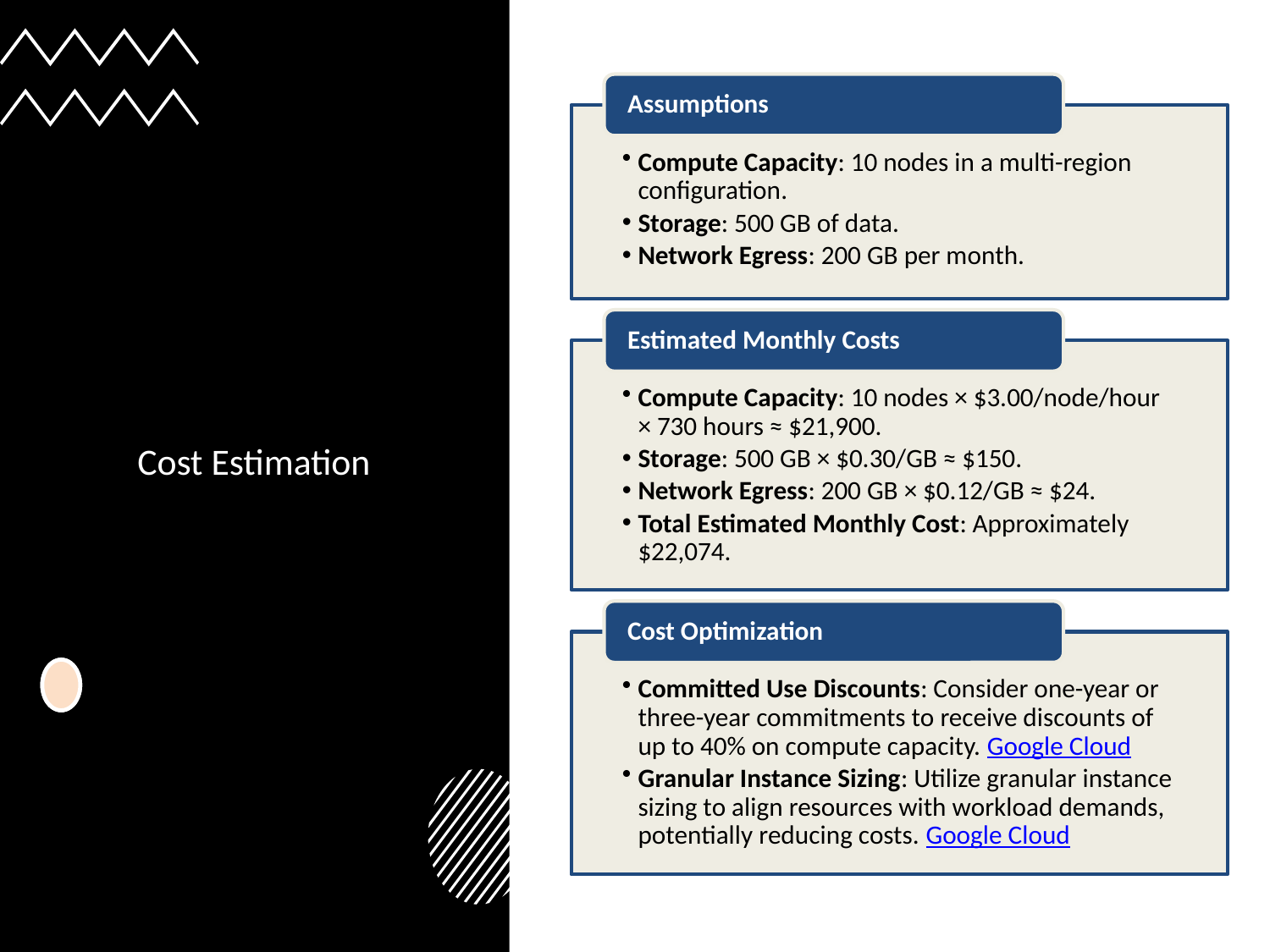

Compute Capacity: 10 nodes in a multi-region configuration.
Storage: 500 GB of data.
Network Egress: 200 GB per month.
Assumptions
Compute Capacity: 10 nodes × $3.00/node/hour × 730 hours ≈ $21,900.
Storage: 500 GB × $0.30/GB ≈ $150.
Network Egress: 200 GB × $0.12/GB ≈ $24.
Total Estimated Monthly Cost: Approximately $22,074.
Estimated Monthly Costs
Committed Use Discounts: Consider one-year or three-year commitments to receive discounts of up to 40% on compute capacity. Google Cloud
Granular Instance Sizing: Utilize granular instance sizing to align resources with workload demands, potentially reducing costs. Google Cloud
Cost Optimization
# Cost Estimation